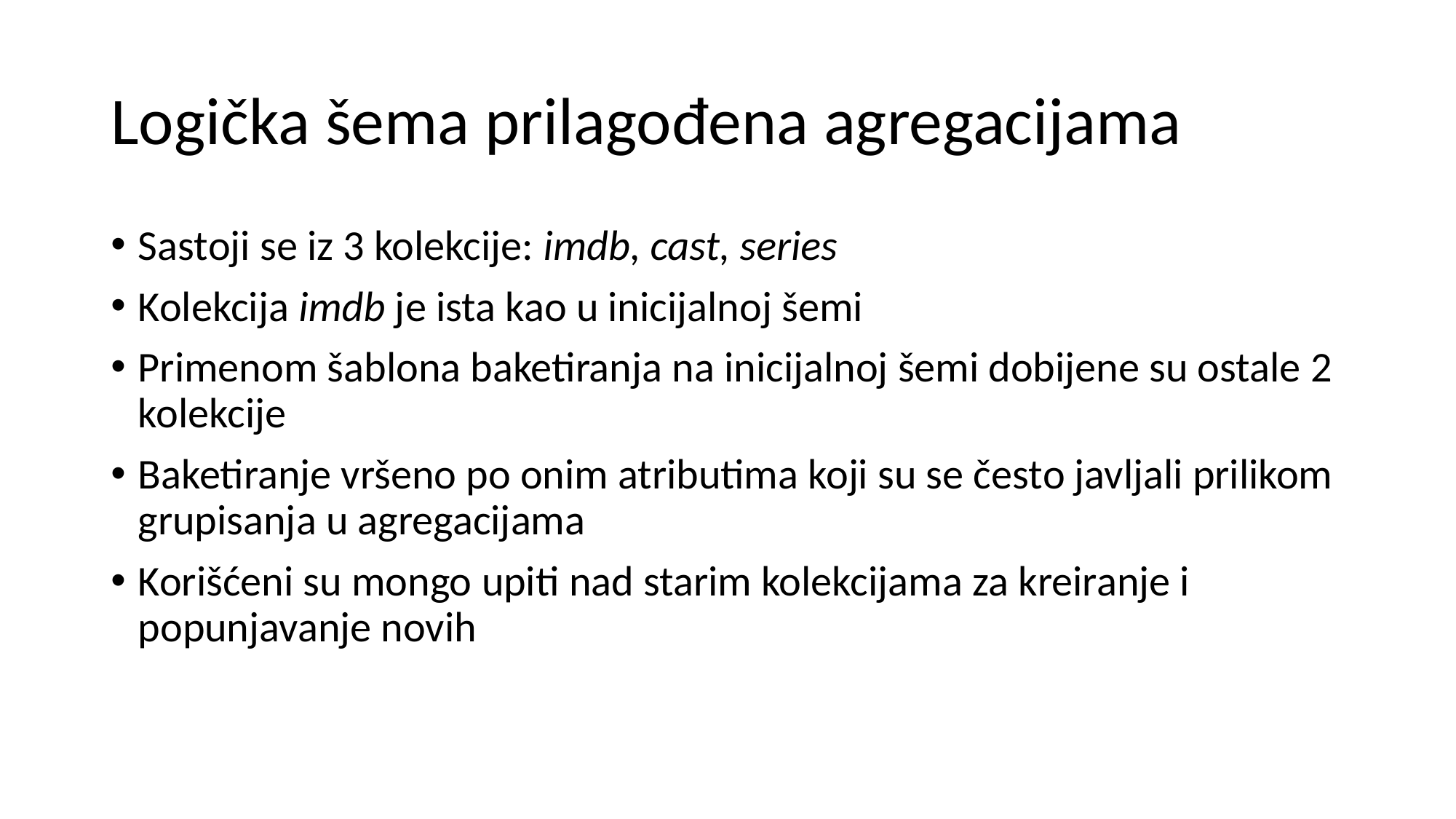

# Logička šema prilagođena agregacijama
Sastoji se iz 3 kolekcije: imdb, cast, series
Kolekcija imdb je ista kao u inicijalnoj šemi
Primenom šablona baketiranja na inicijalnoj šemi dobijene su ostale 2 kolekcije
Baketiranje vršeno po onim atributima koji su se često javljali prilikom grupisanja u agregacijama
Korišćeni su mongo upiti nad starim kolekcijama za kreiranje i popunjavanje novih